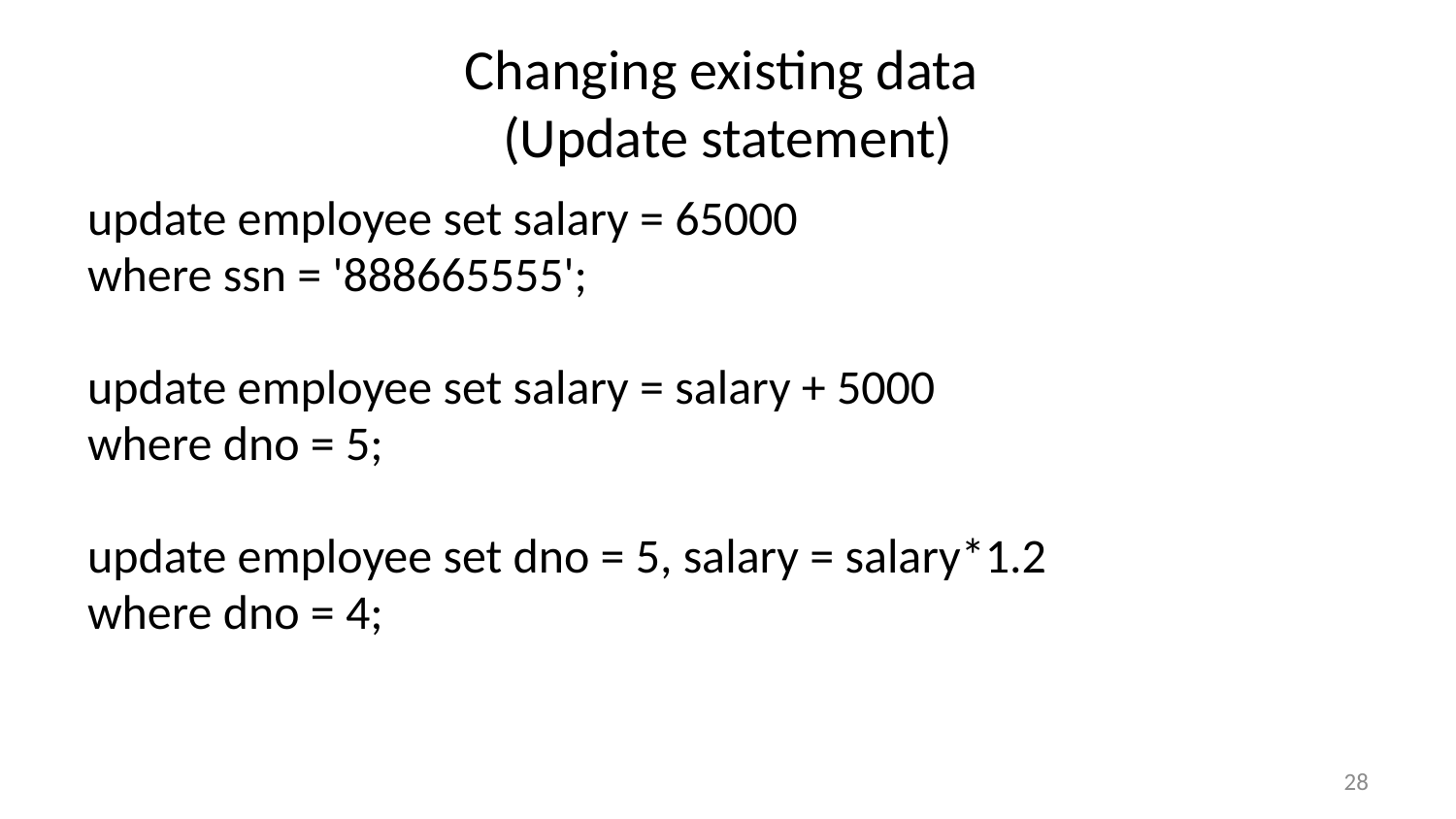

# Changing existing data (Update statement)
update employee set salary = 65000
where ssn = '888665555';

update employee set salary = salary + 5000
where dno = 5;

update employee set dno = 5, salary = salary*1.2
where dno = 4;

28